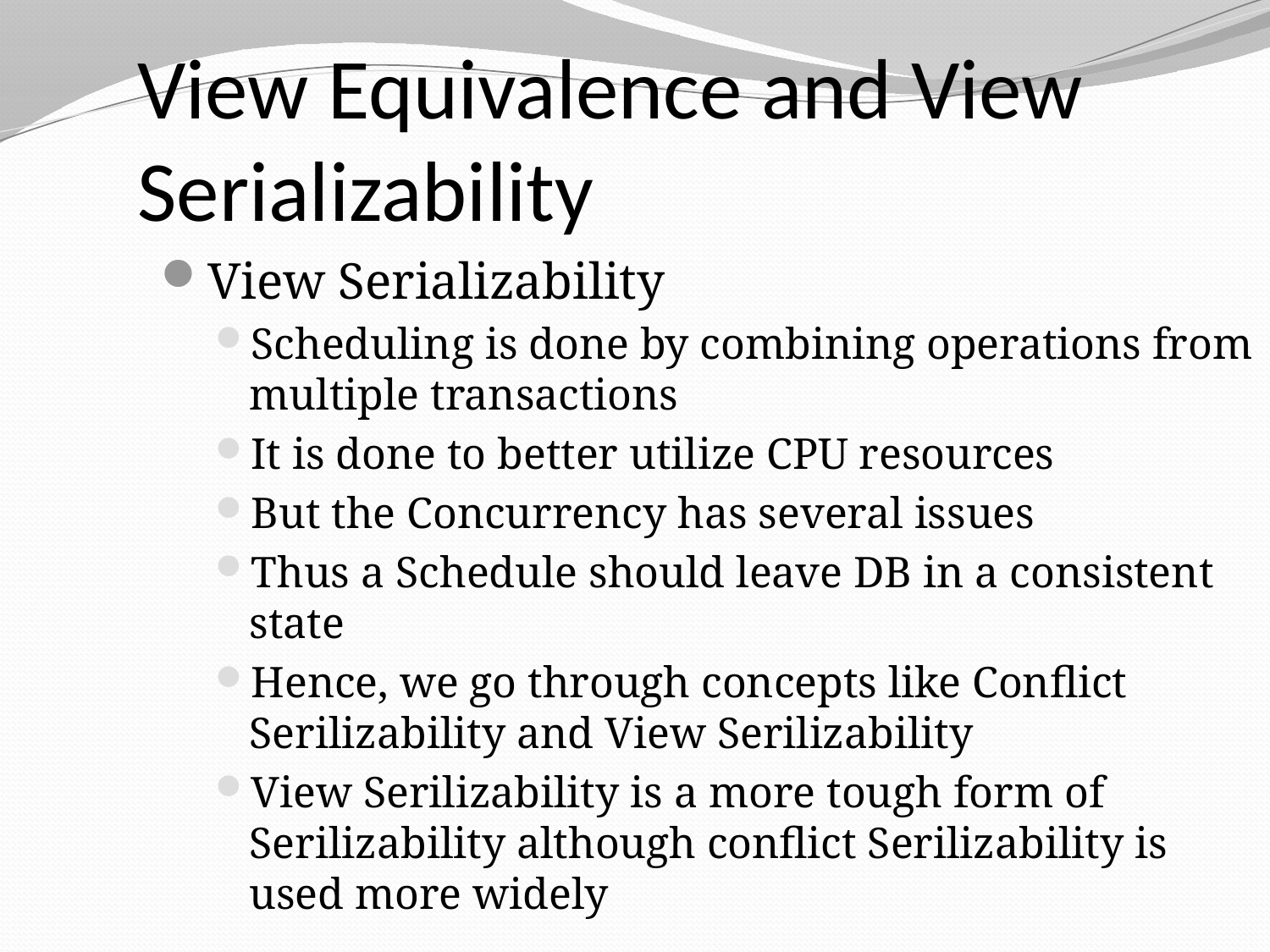

View Equivalence and View Serializability
View Serializability
Scheduling is done by combining operations from multiple transactions
It is done to better utilize CPU resources
But the Concurrency has several issues
Thus a Schedule should leave DB in a consistent state
Hence, we go through concepts like Conflict Serilizability and View Serilizability
View Serilizability is a more tough form of Serilizability although conflict Serilizability is used more widely